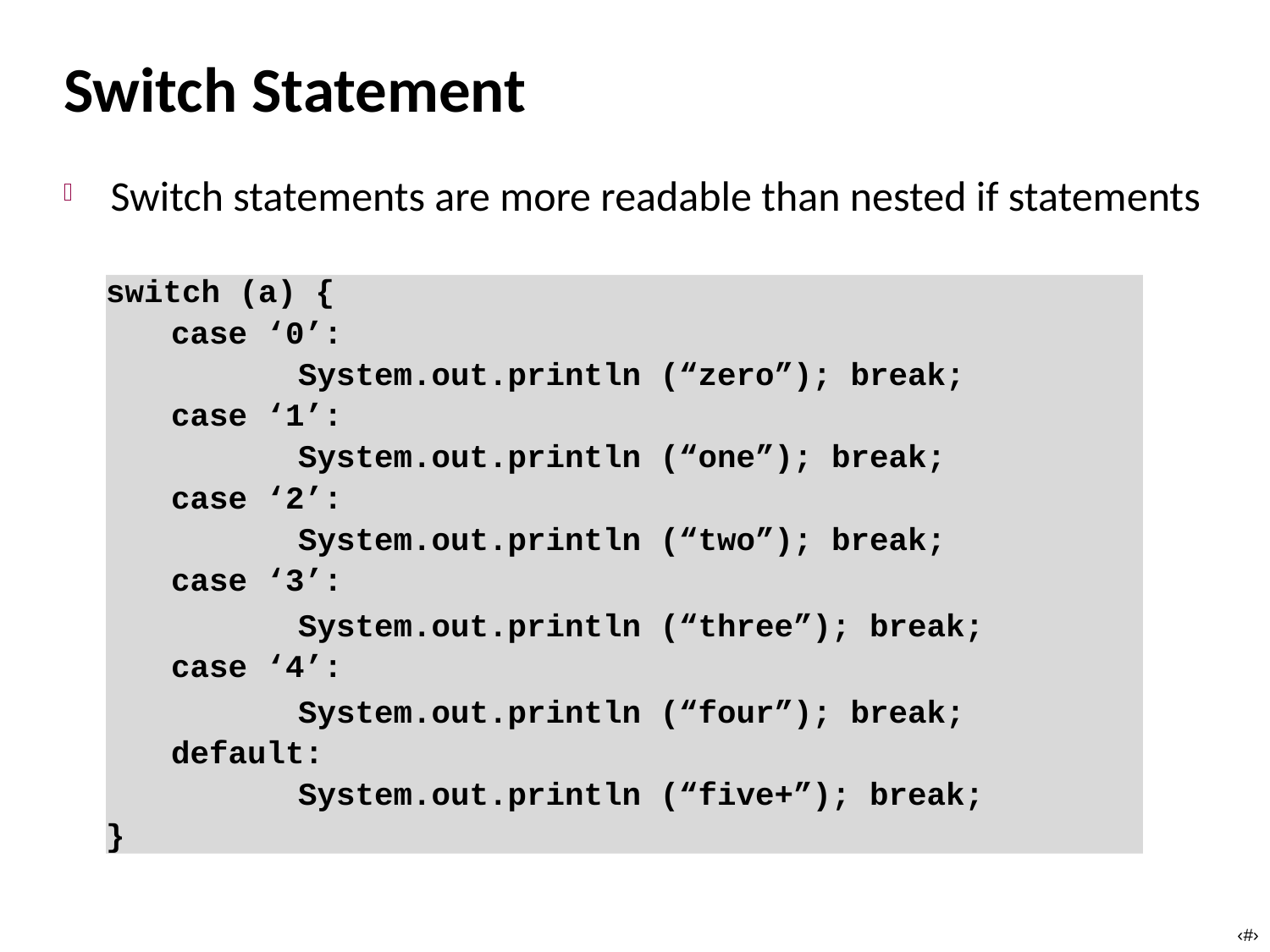

# Switch Statement
Switch statements are more readable than nested if statements
switch (a) {
	case ‘0’:
		System.out.println (“zero”); break;
	case ‘1’:
		System.out.println (“one”); break;
	case ‘2’:
		System.out.println (“two”); break;
	case ‘3’:
		System.out.println (“three”); break;
	case ‘4’:
		System.out.println (“four”); break;
	default:
		System.out.println (“five+”); break;
}